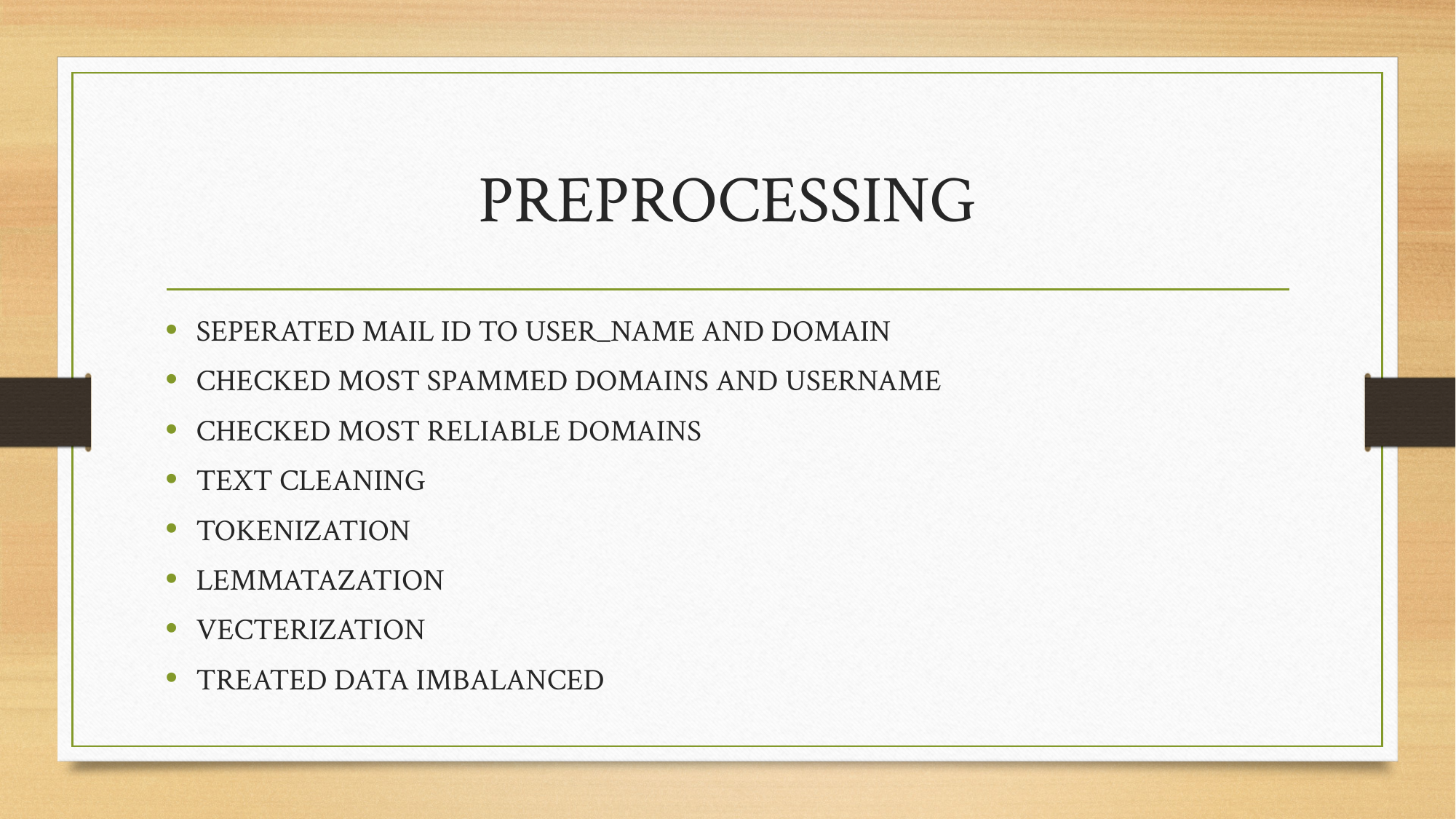

# PREPROCESSING
SEPERATED MAIL ID TO USER_NAME AND DOMAIN
CHECKED MOST SPAMMED DOMAINS AND USERNAME
CHECKED MOST RELIABLE DOMAINS
TEXT CLEANING
TOKENIZATION
LEMMATAZATION
VECTERIZATION
TREATED DATA IMBALANCED